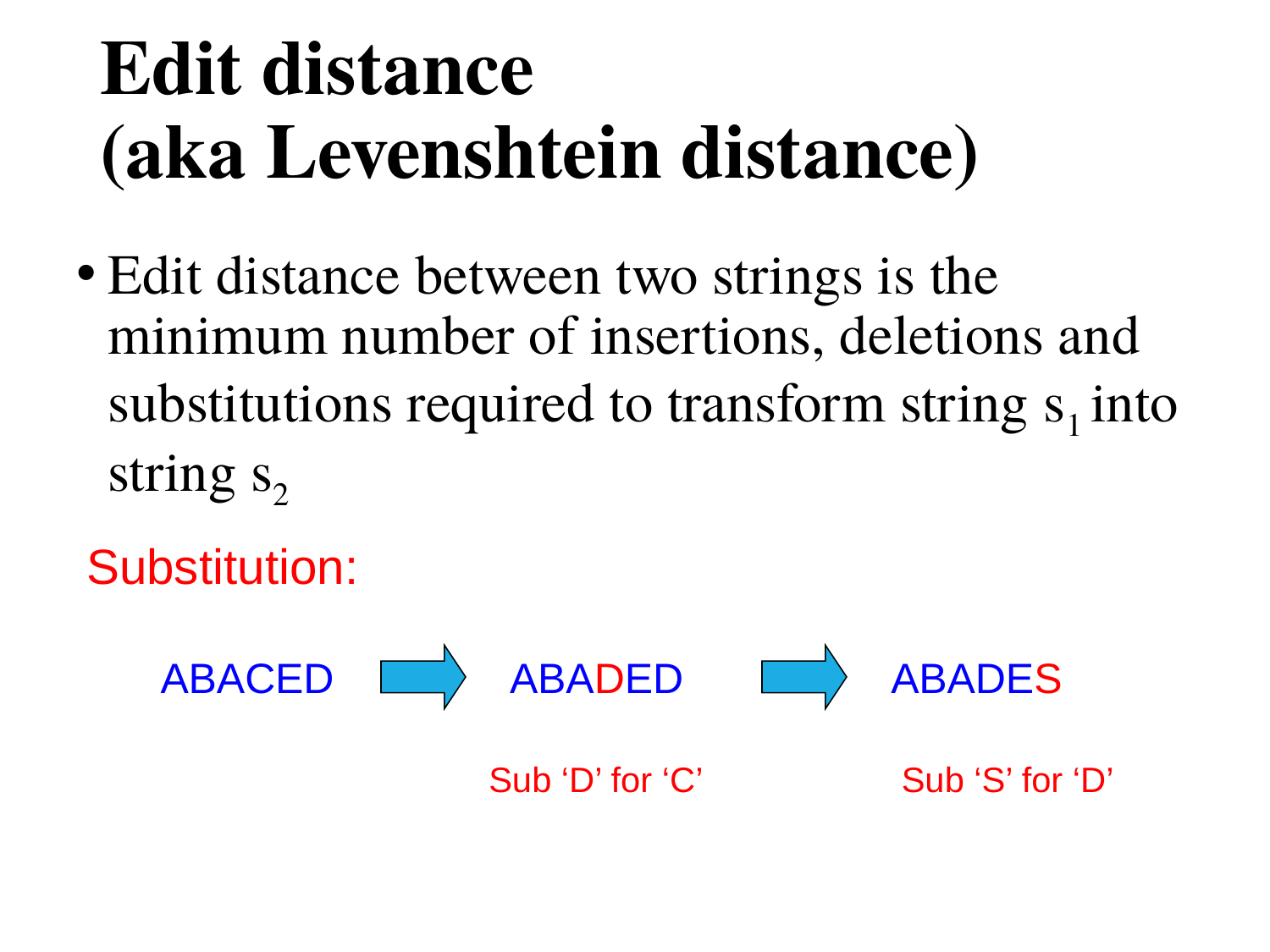

# Edit distance (aka Levenshtein distance)
Edit distance between two strings is the minimum number of insertions, deletions and substitutions required to transform string s1 into string s2
Substitution:
ABACED

ABADED

ABADES
Sub ‘D’ for ‘C’
Sub ‘S’ for ‘D’